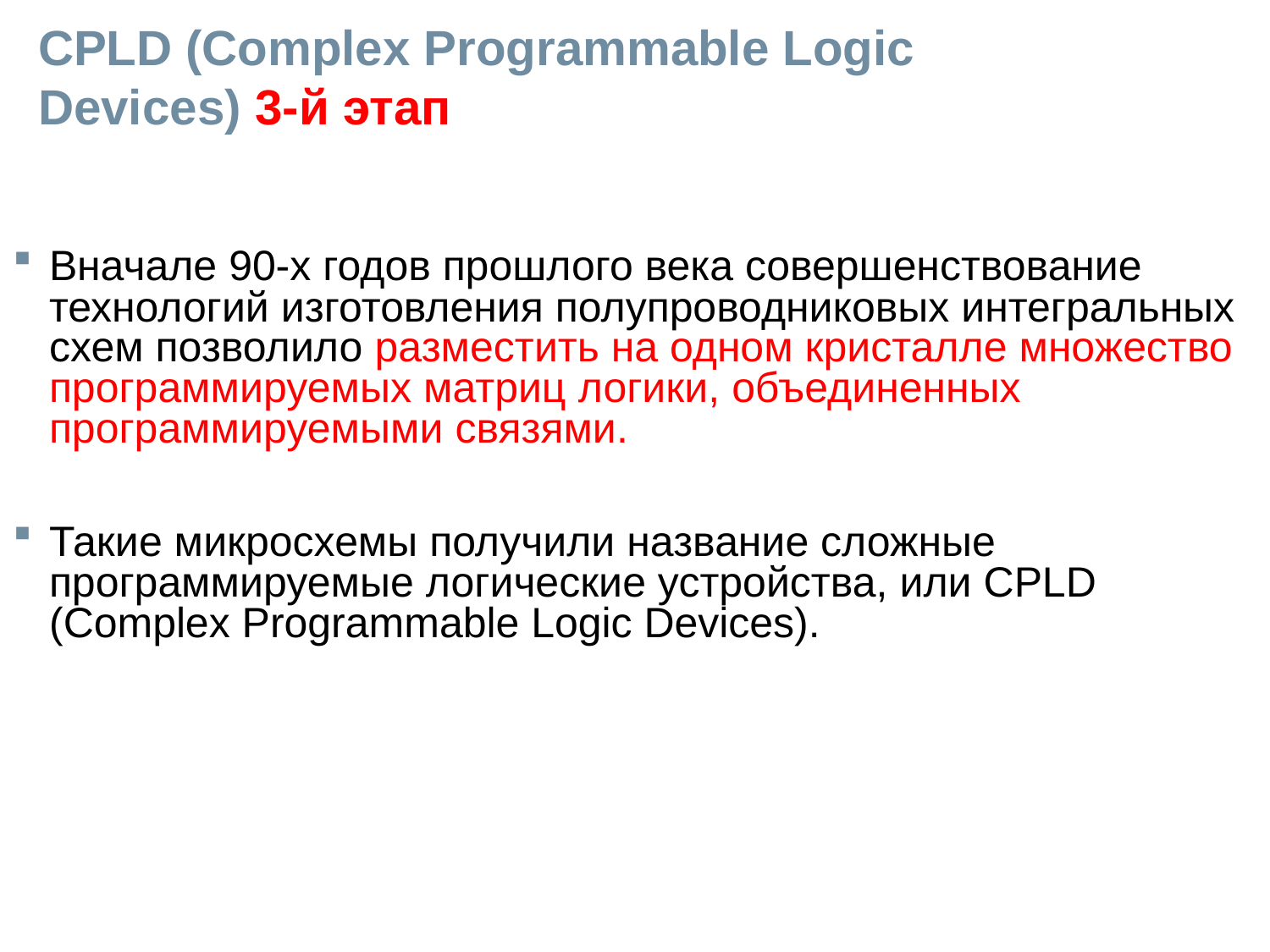

# CPLD (Complex Programmable Logic Devices) 3-й этап

Вначале 90-х годов прошлого века совершенствование технологий изготовления полупроводниковых интегральных схем позволило разместить на одном кристалле множество программируемых матриц логики, объединенных программируемыми связями.

Такие микросхемы получили название сложные программируемые логические устройства, или CPLD (Complex Programmable Logic Devices).